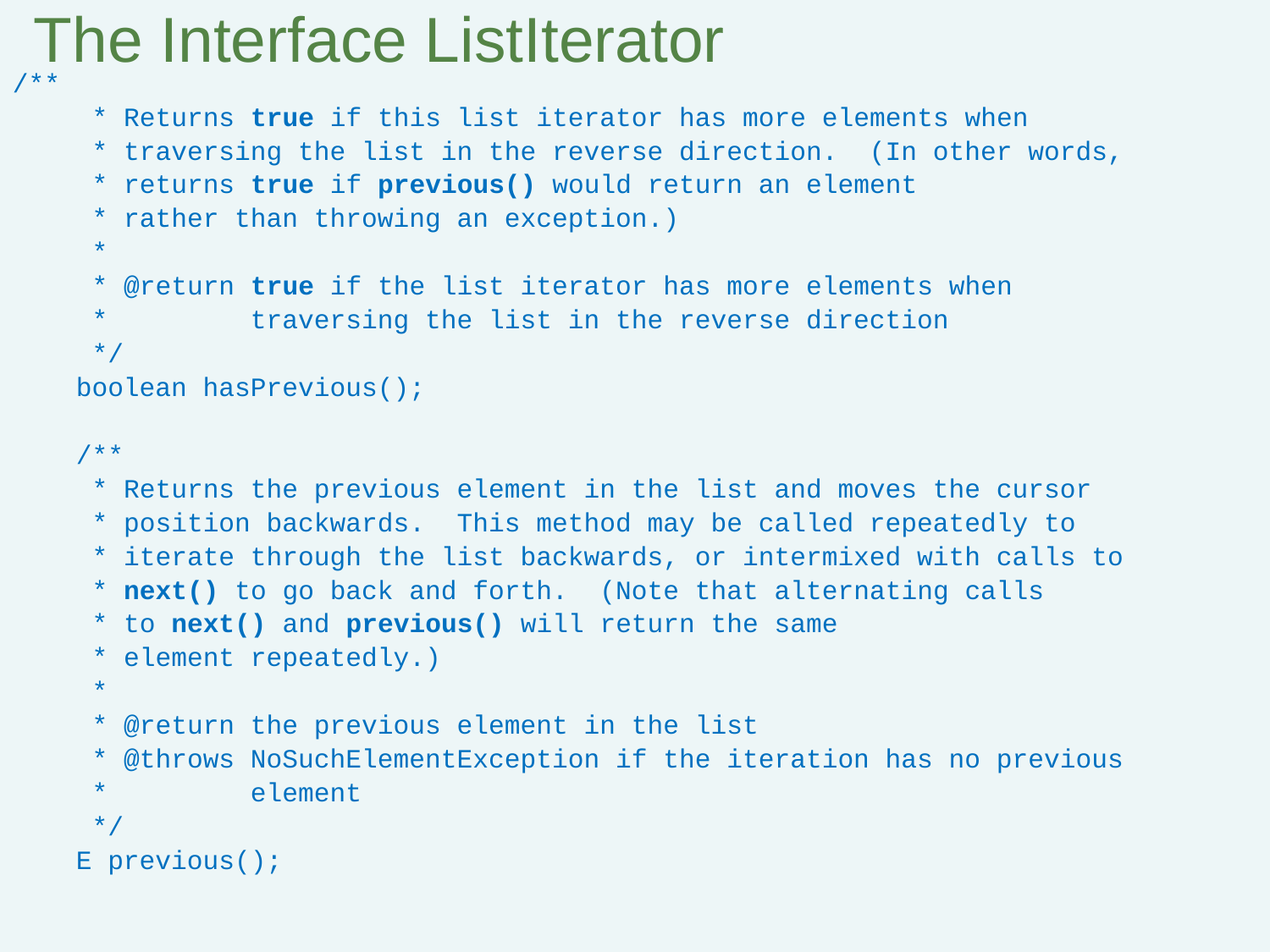

# The Interface ListIterator
/**
     * Returns true if this list iterator has more elements when
     * traversing the list in the reverse direction.  (In other words,
     * returns true if previous() would return an element
     * rather than throwing an exception.)
     *
     * @return true if the list iterator has more elements when
     *         traversing the list in the reverse direction
     */
    boolean hasPrevious();

    /**
     * Returns the previous element in the list and moves the cursor
     * position backwards.  This method may be called repeatedly to
     * iterate through the list backwards, or intermixed with calls to
     * next() to go back and forth.  (Note that alternating calls
     * to next() and previous() will return the same
     * element repeatedly.)
     *
     * @return the previous element in the list
     * @throws NoSuchElementException if the iteration has no previous
     *         element
     */
    E previous();